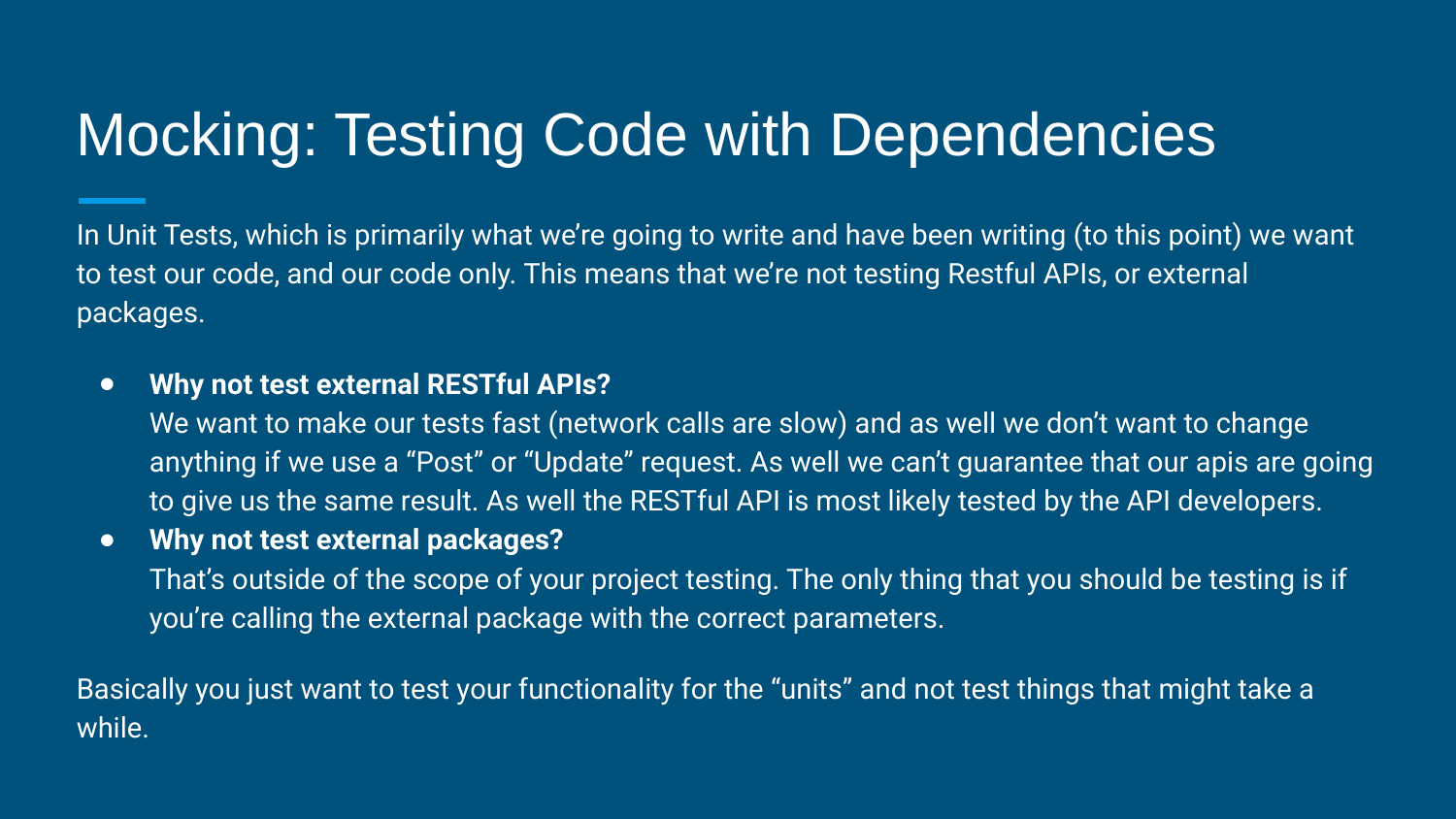

# Mocking: Testing Code with Dependencies
In Unit Tests, which is primarily what we’re going to write and have been writing (to this point) we want to test our code, and our code only. This means that we’re not testing Restful APIs, or external packages.
Why not test external RESTful APIs?
We want to make our tests fast (network calls are slow) and as well we don’t want to change anything if we use a “Post” or “Update” request. As well we can’t guarantee that our apis are going to give us the same result. As well the RESTful API is most likely tested by the API developers.
Why not test external packages?
That’s outside of the scope of your project testing. The only thing that you should be testing is if you’re calling the external package with the correct parameters.
Basically you just want to test your functionality for the “units” and not test things that might take a while.